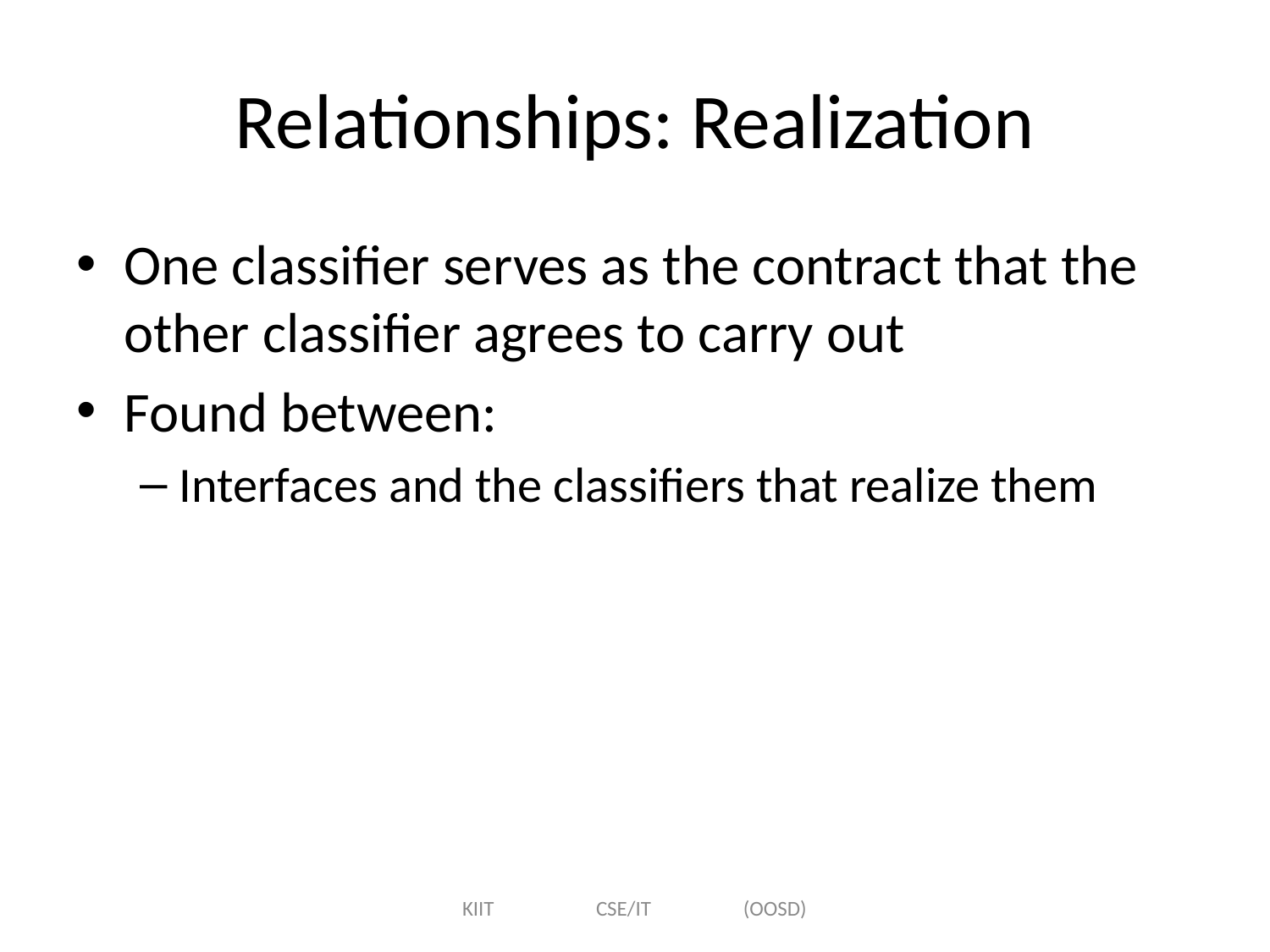

# Relationships: Realization
One classifier serves as the contract that the other classifier agrees to carry out
Found between:
Interfaces and the classifiers that realize them

KIIT                     CSE/IT                   (OOSD)
54